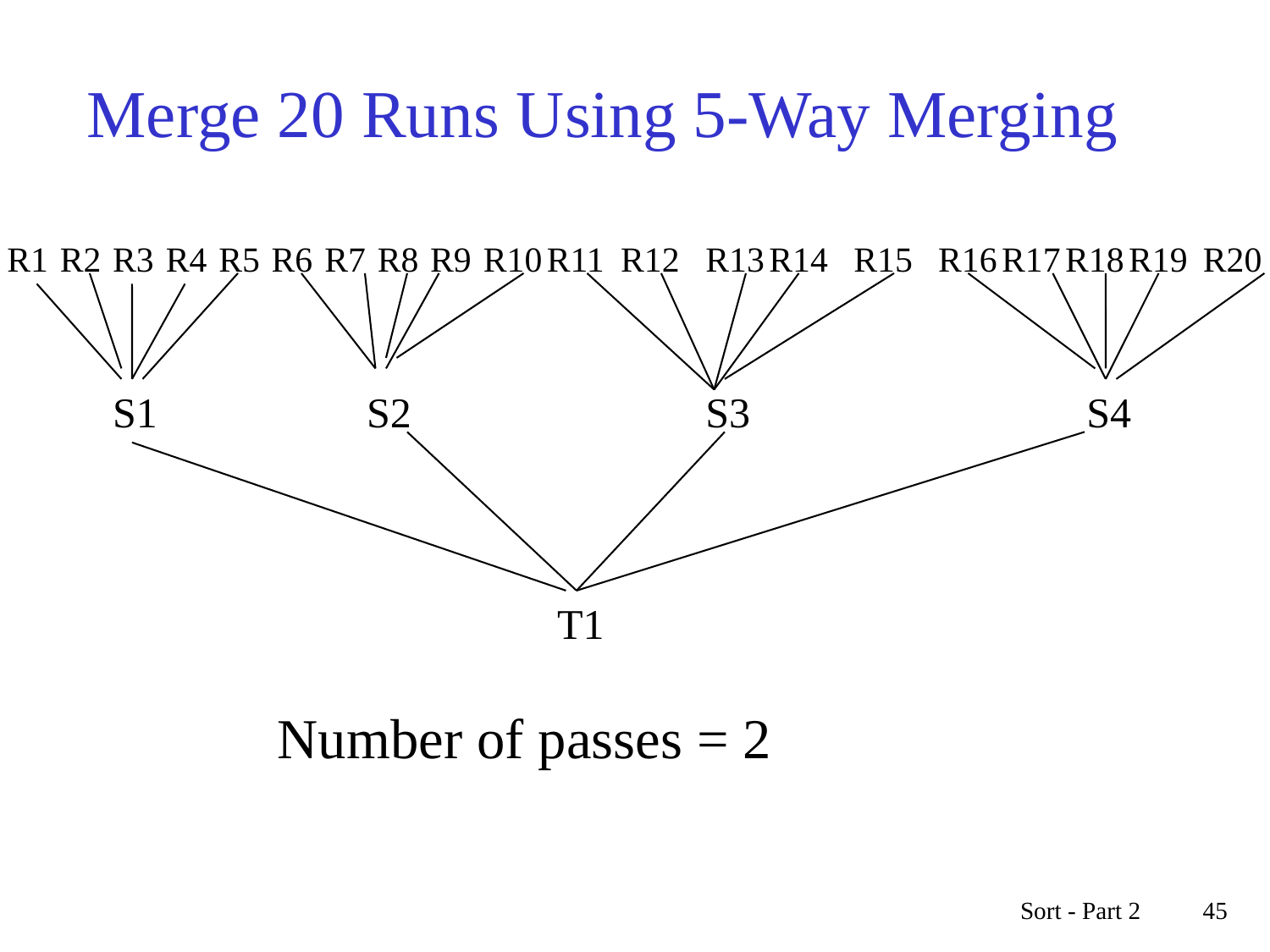

# Merge 20 Runs Using 5-Way Merging
R1
R2
R3
R4
R5
R6
R7
R8
R9
R10
R11
R12
R13
R14
R15
R16
R17
R18
R19
R20

S1
S2
S3
S4

T1
Number of passes = 2
Sort - Part 2
45